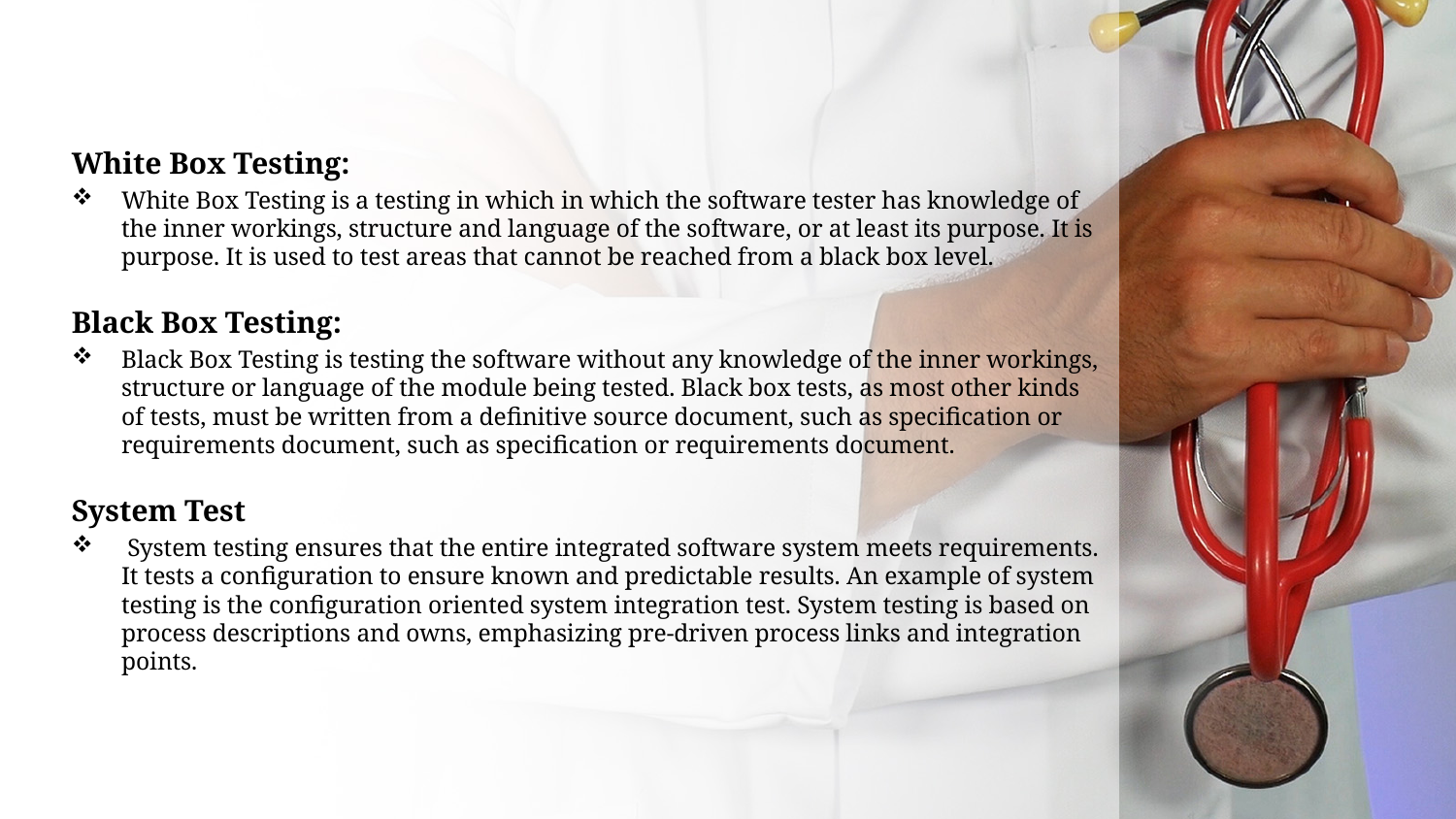

White Box Testing:
White Box Testing is a testing in which in which the software tester has knowledge of the inner workings, structure and language of the software, or at least its purpose. It is purpose. It is used to test areas that cannot be reached from a black box level.

Black Box Testing:
Black Box Testing is testing the software without any knowledge of the inner workings, structure or language of the module being tested. Black box tests, as most other kinds of tests, must be written from a definitive source document, such as specification or requirements document, such as specification or requirements document.

System Test
 System testing ensures that the entire integrated software system meets requirements. It tests a configuration to ensure known and predictable results. An example of system testing is the configuration oriented system integration test. System testing is based on process descriptions and owns, emphasizing pre-driven process links and integration points.